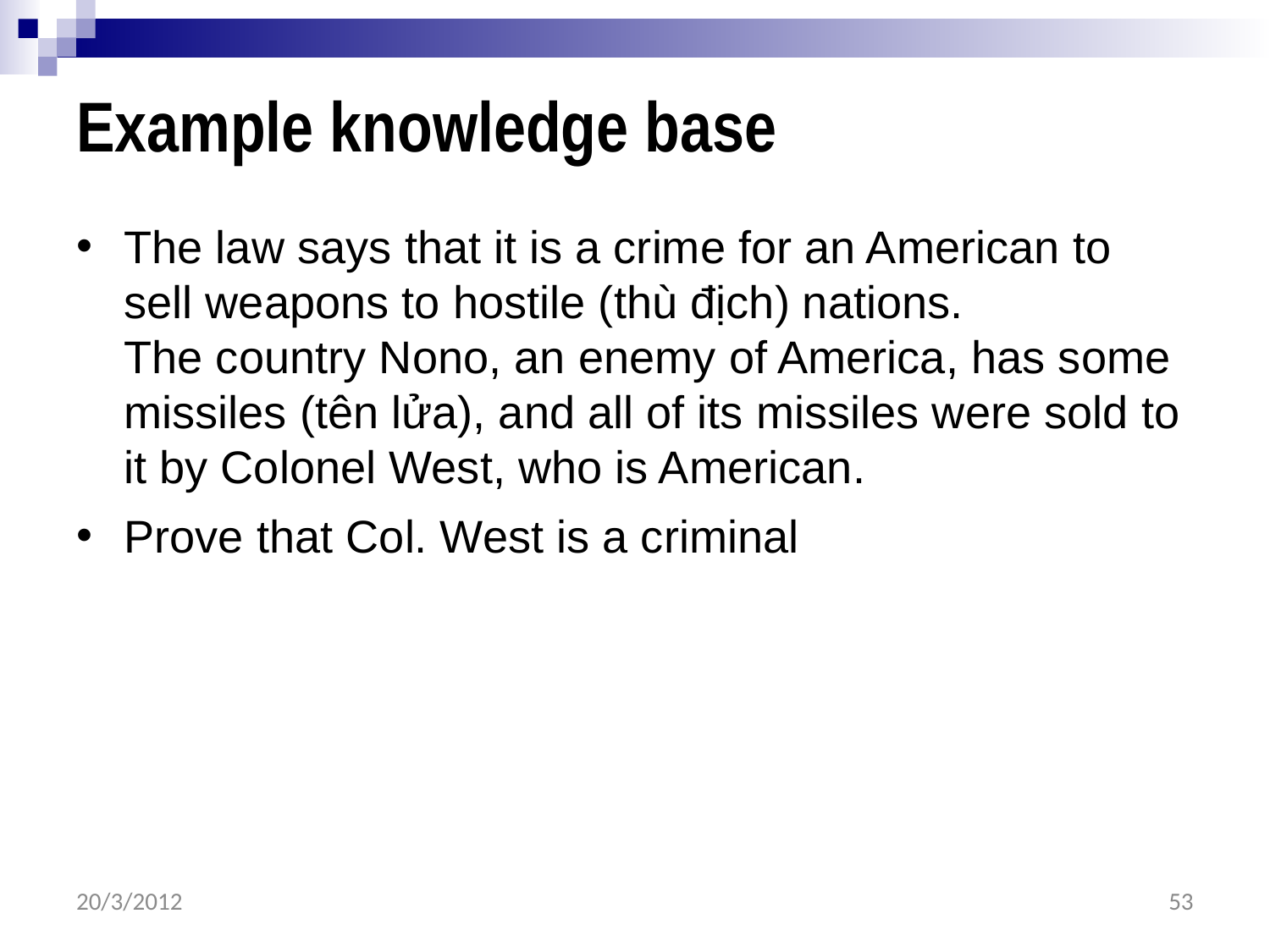

# Example knowledge base
The law says that it is a crime for an American to sell weapons to hostile (thù địch) nations.
The country Nono, an enemy of America, has some missiles (tên lửa), and all of its missiles were sold to it by Colonel West, who is American.
Prove that Col. West is a criminal

20/3/2012
53